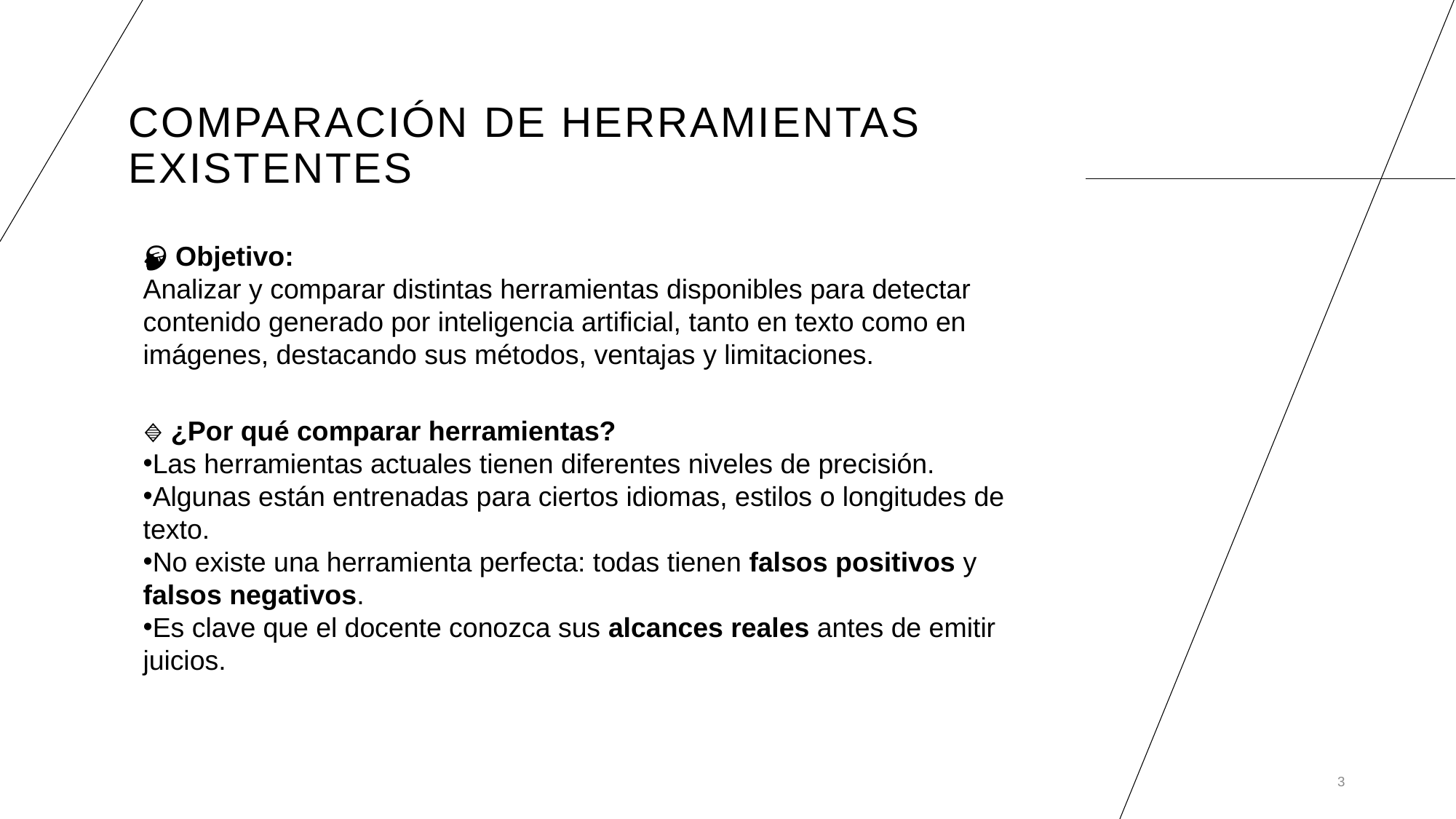

# Comparación de Herramientas Existentes
🧠 Objetivo:
Analizar y comparar distintas herramientas disponibles para detectar contenido generado por inteligencia artificial, tanto en texto como en imágenes, destacando sus métodos, ventajas y limitaciones.

🔹 ¿Por qué comparar herramientas?
Las herramientas actuales tienen diferentes niveles de precisión.
Algunas están entrenadas para ciertos idiomas, estilos o longitudes de texto.
No existe una herramienta perfecta: todas tienen falsos positivos y falsos negativos.
Es clave que el docente conozca sus alcances reales antes de emitir juicios.

3